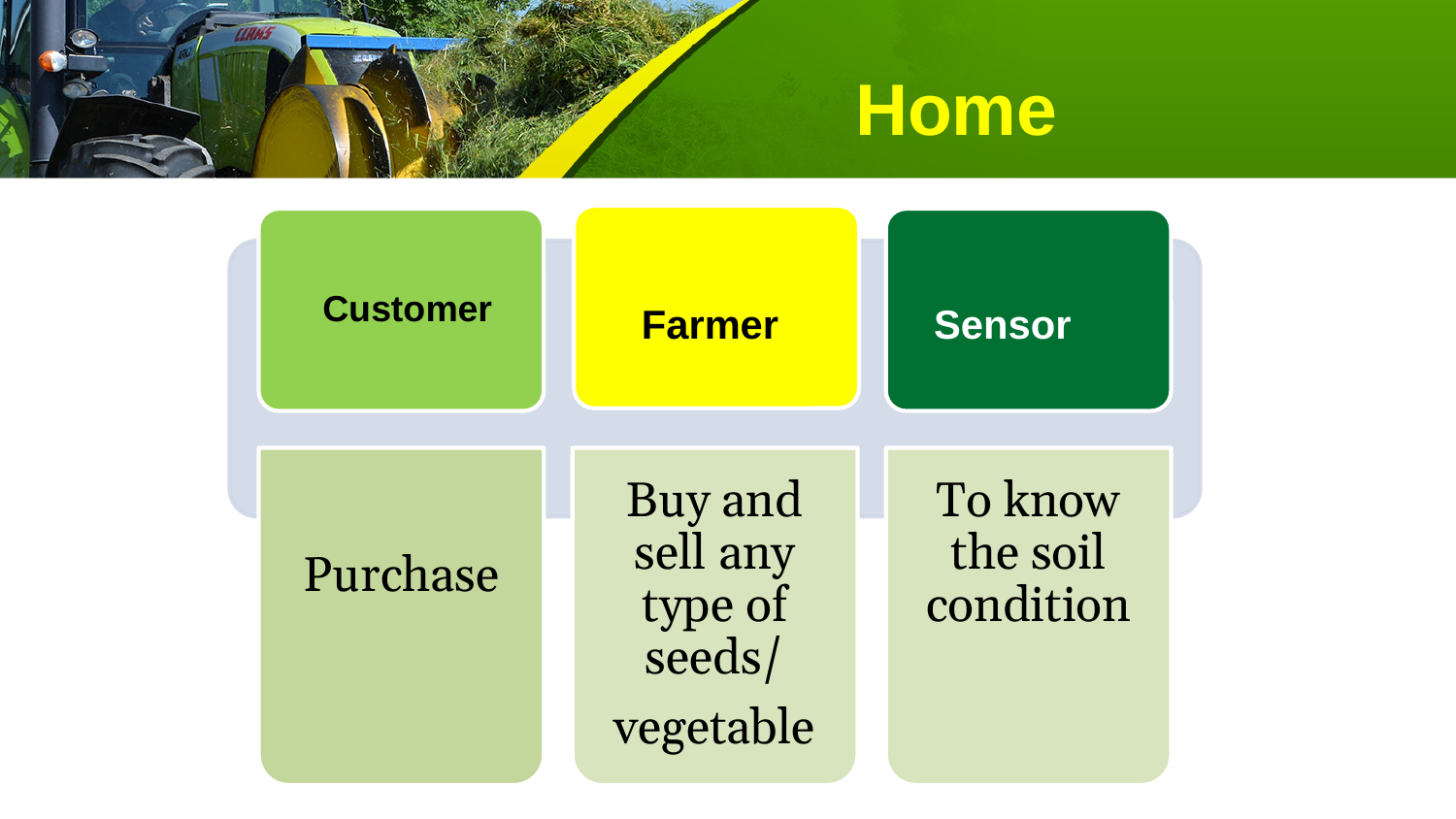

Home

Purchase
Buy and sell any type of seeds/
vegetable
To know the soil condition
Customer
Farmer
Sensor